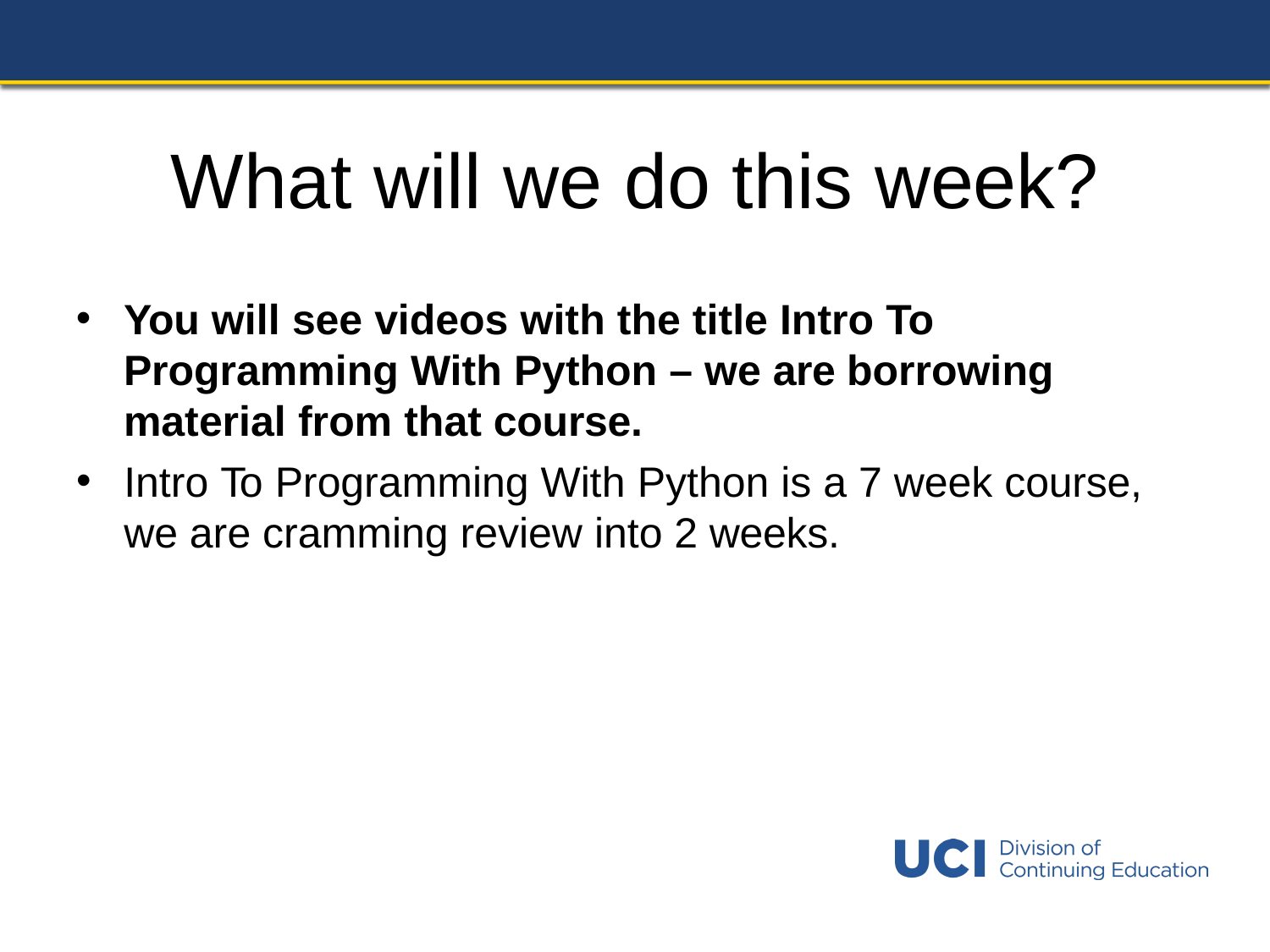

# What will we do this week?
You will see videos with the title Intro To Programming With Python – we are borrowing material from that course.
Intro To Programming With Python is a 7 week course, we are cramming review into 2 weeks.